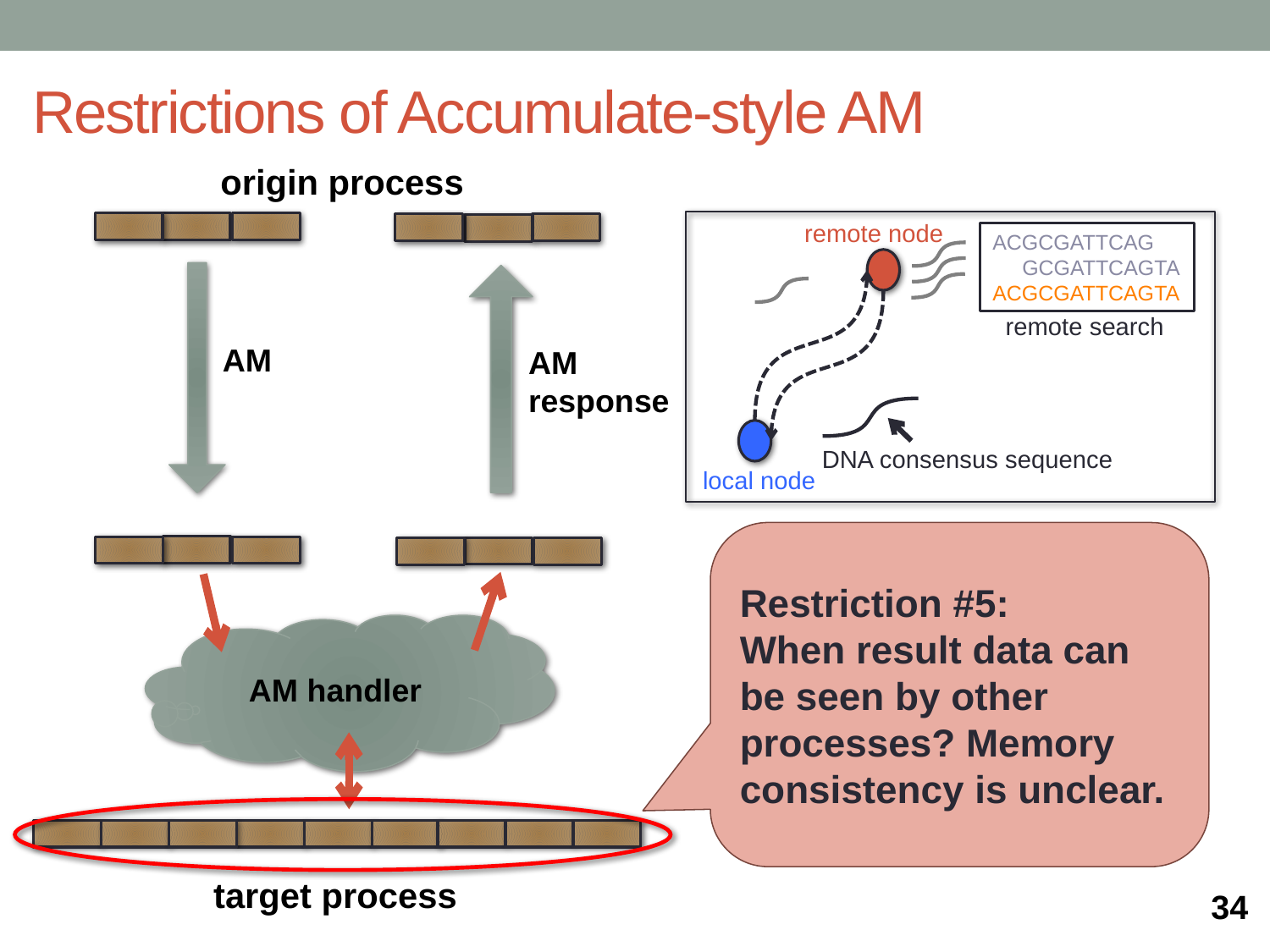

# Restrictions of Accumulate-style AM
origin process

remote node
ACGCGATTCAG
     GCGATTCAGTA
ACGCGATTCAGTA

DNA consensus sequence
local node
remote search

AM
AM response
Restriction #5:
When result data can be seen by other processes? Memory consistency is unclear.

AM handler

target process
34